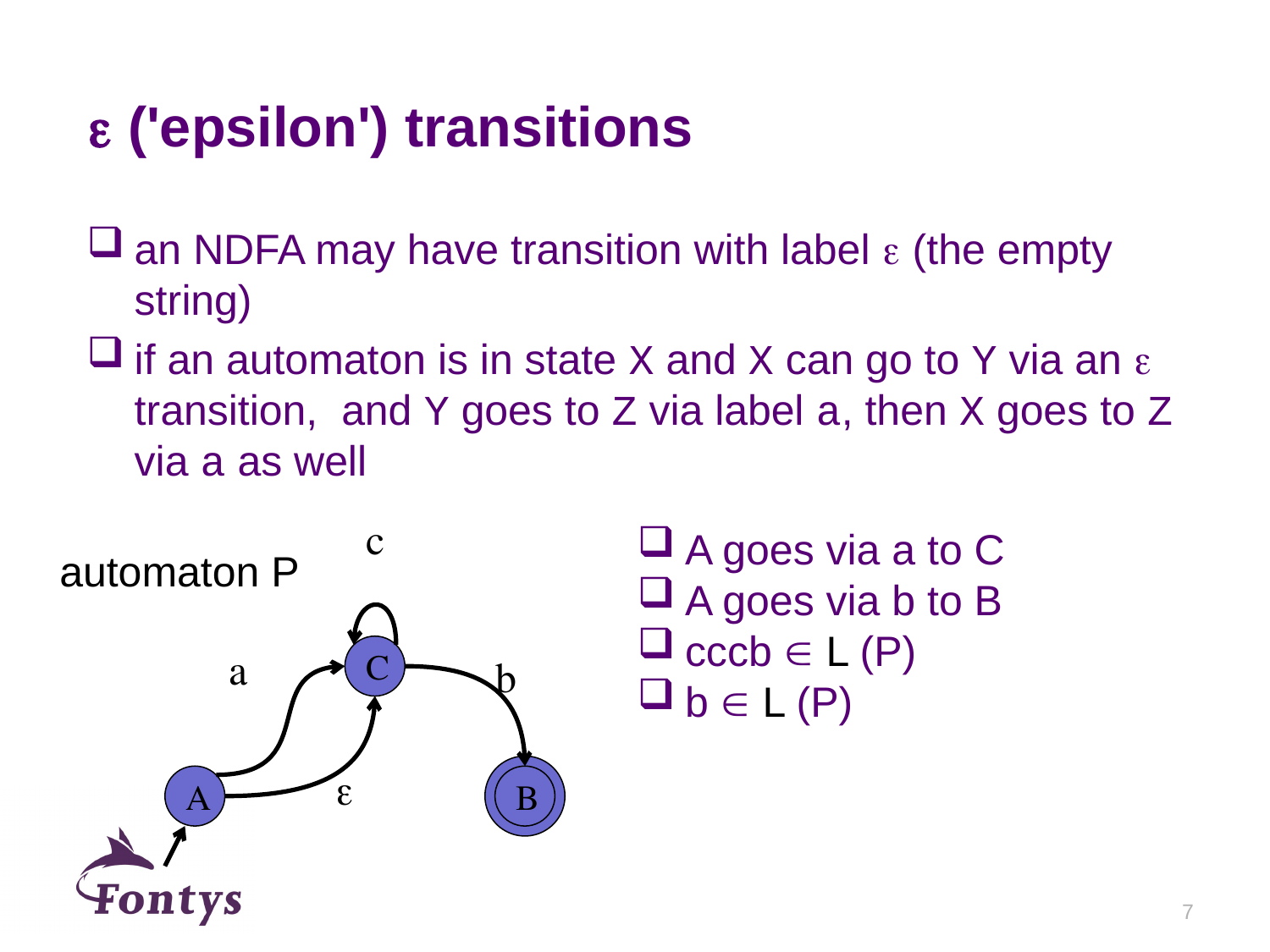

# ε ('epsilon') transitions
an NDFA may have transition with label ε (the empty string)
if an automaton is in state X and X can go to Y via an ε transition,  and Y goes to Z via label a, then X goes to Z via a as well
c
A goes via a to C
A goes via b to B
cccb ∈ L (P)
b ∈ L (P)
automaton P
C
a
b

B
ε
A
7